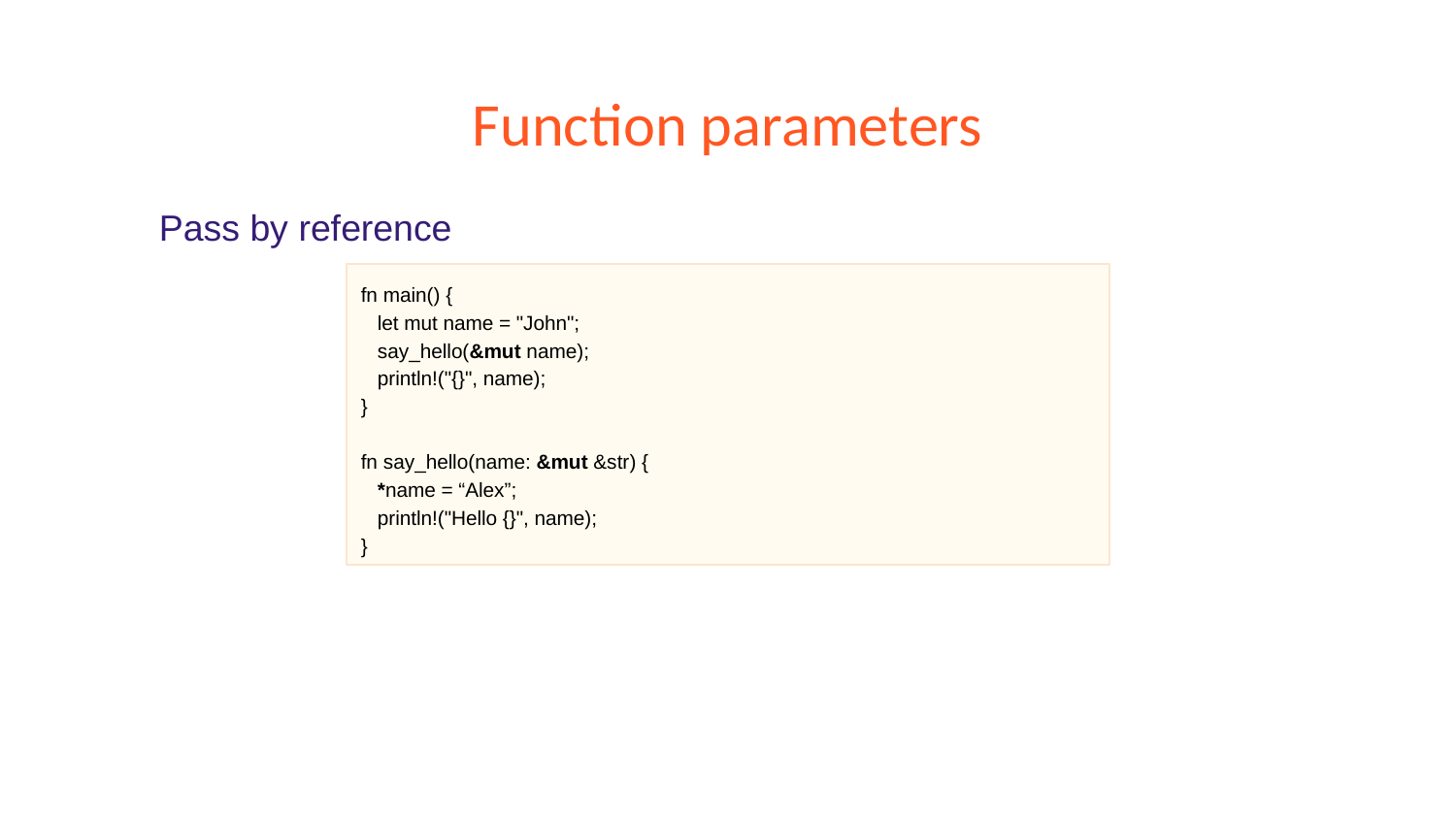

# Function parameters
Pass by reference
fn main() {
   let mut name = "John";
   say_hello(&mut name);
   println!("{}", name);
}

fn say_hello(name: &mut &str) {
   *name = “Alex”;
   println!("Hello {}", name);
}